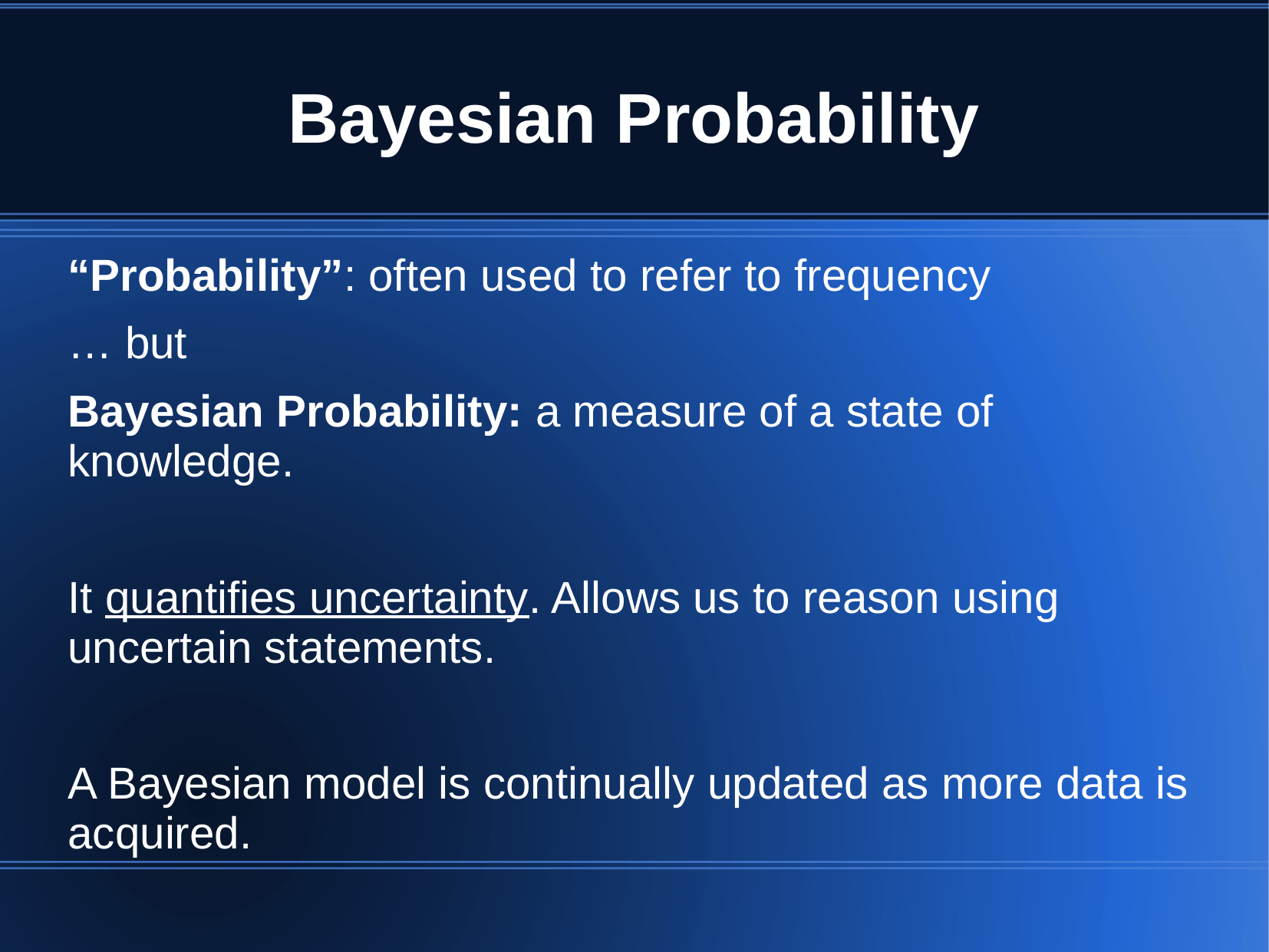

# Bayesian Probability
“Probability”: often used to refer to frequency
… but
Bayesian Probability: a measure of a state of knowledge.

It quantifies uncertainty. Allows us to reason using uncertain statements.

A Bayesian model is continually updated as more data is acquired.